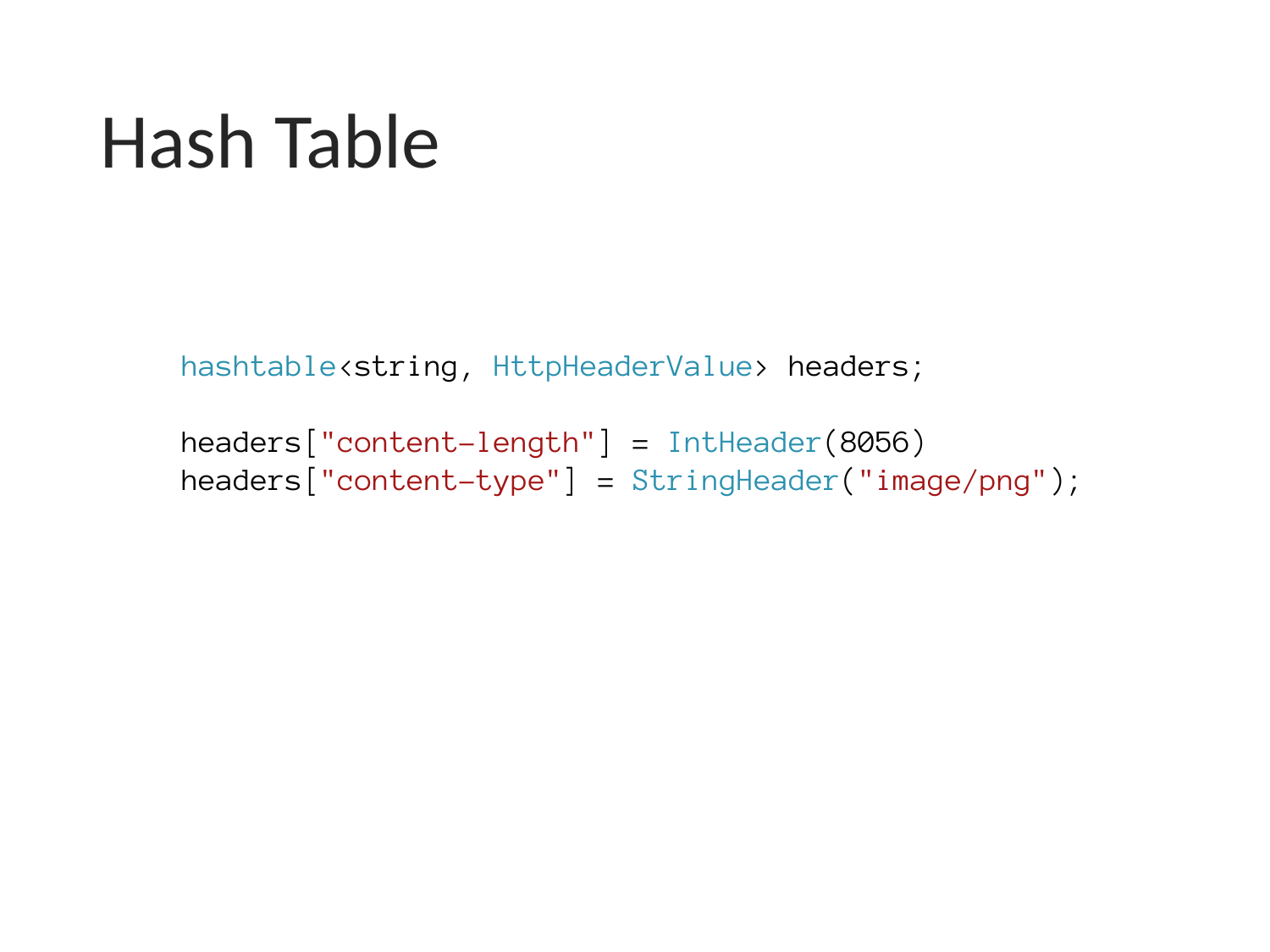

# Hash Table
hashtable<string, HttpHeaderValue> headers;

headers["content-length"] = IntHeader(8056)
headers["content-type"] = StringHeader("image/png");